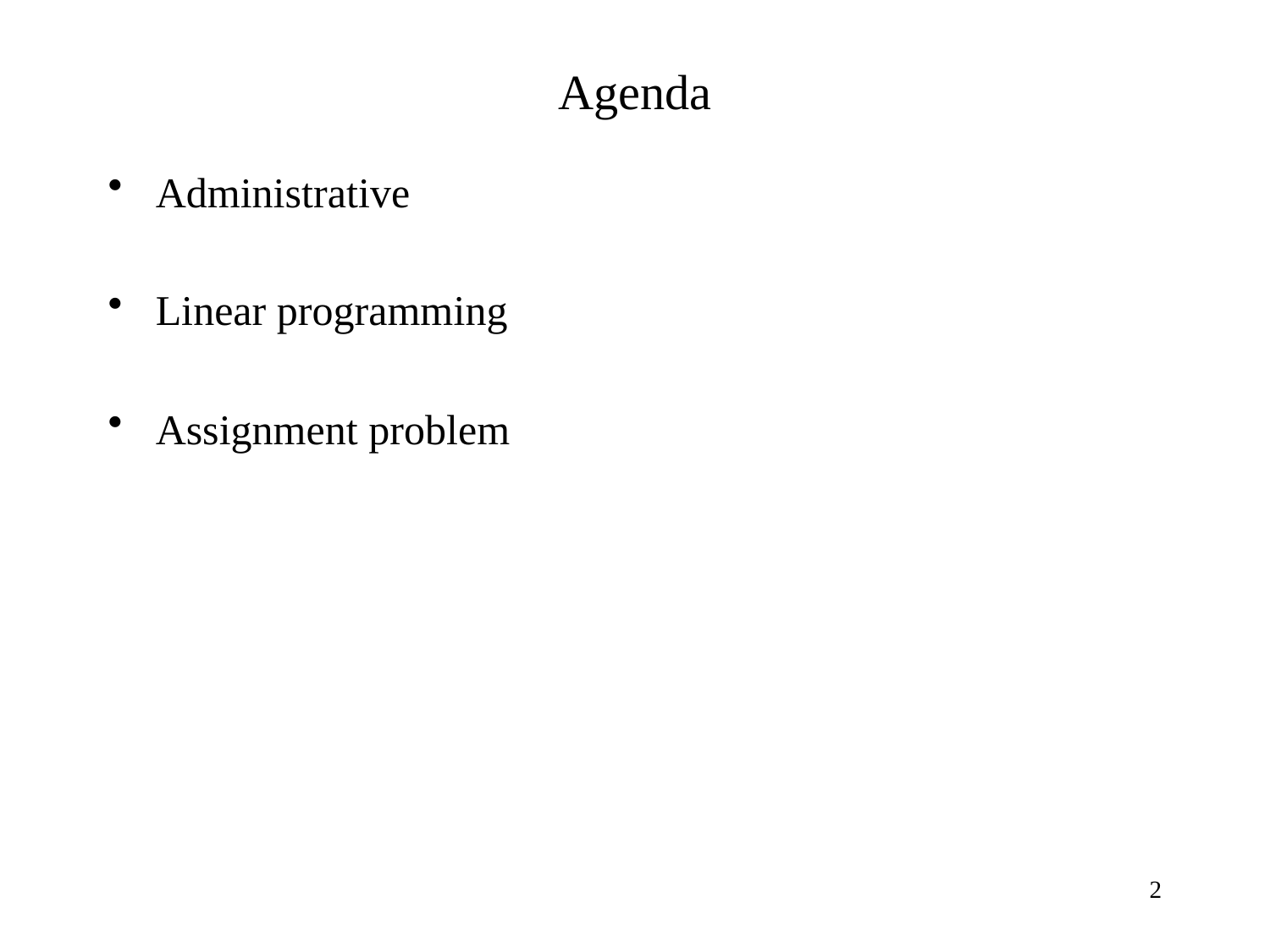

# Agenda
Administrative

Linear programming

Assignment problem

2